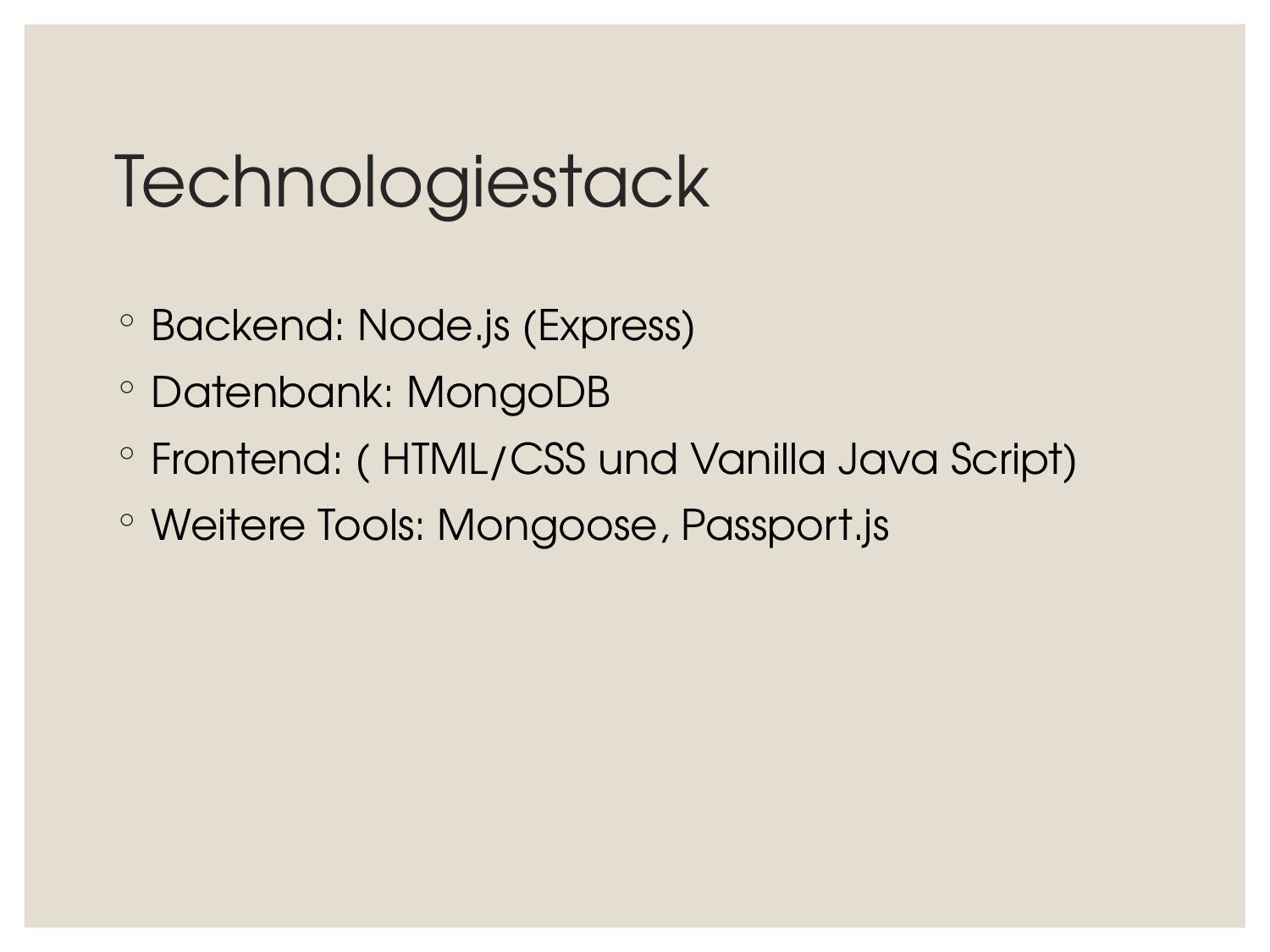

# Technologiestack
 Backend: Node.js (Express)
 Datenbank: MongoDB
 Frontend: ( HTML/CSS und Vanilla Java Script)
 Weitere Tools: Mongoose, Passport.js